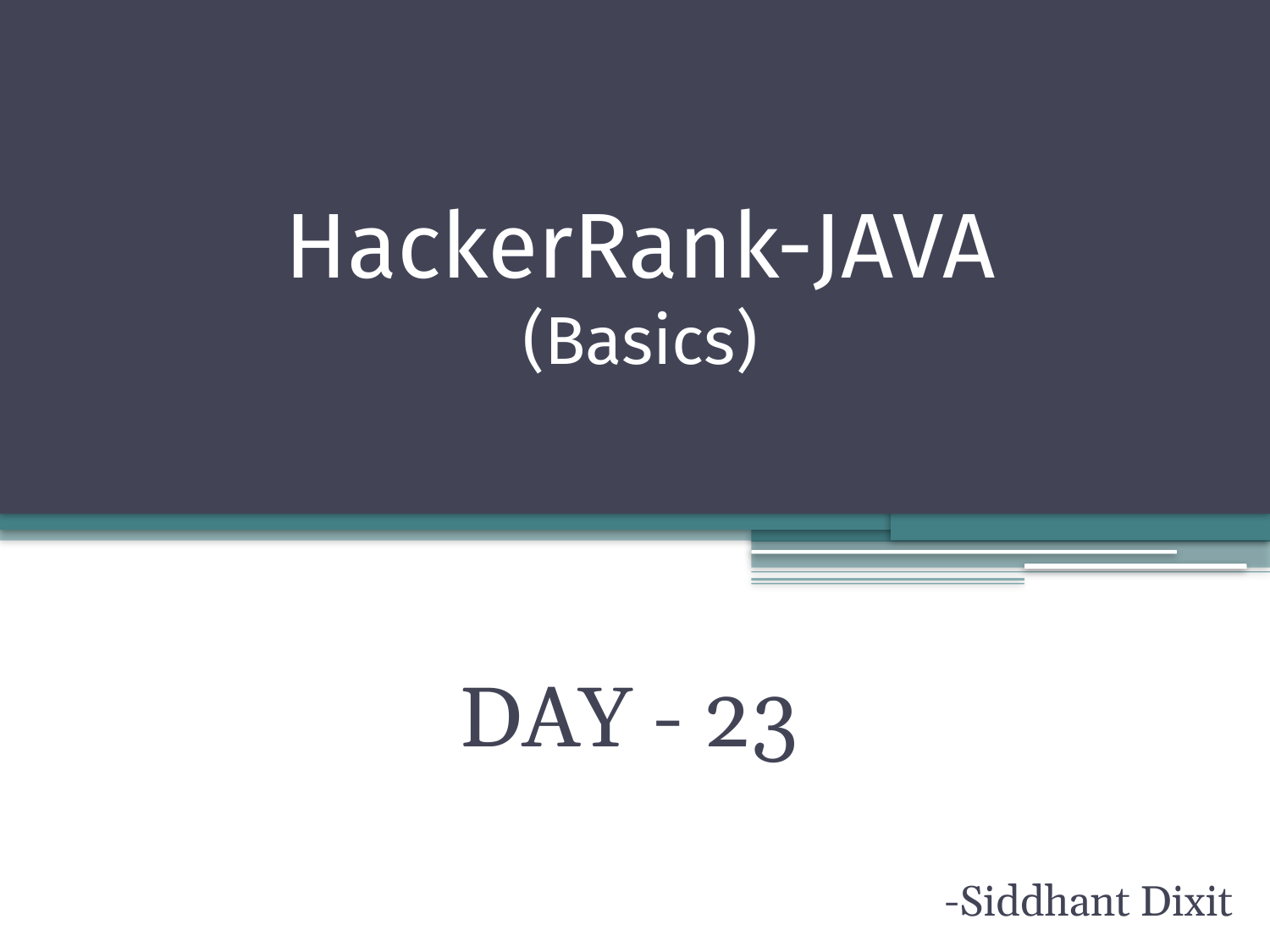

# HackerRank-JAVA (Basics)
DAY - 23
-Siddhant Dixit